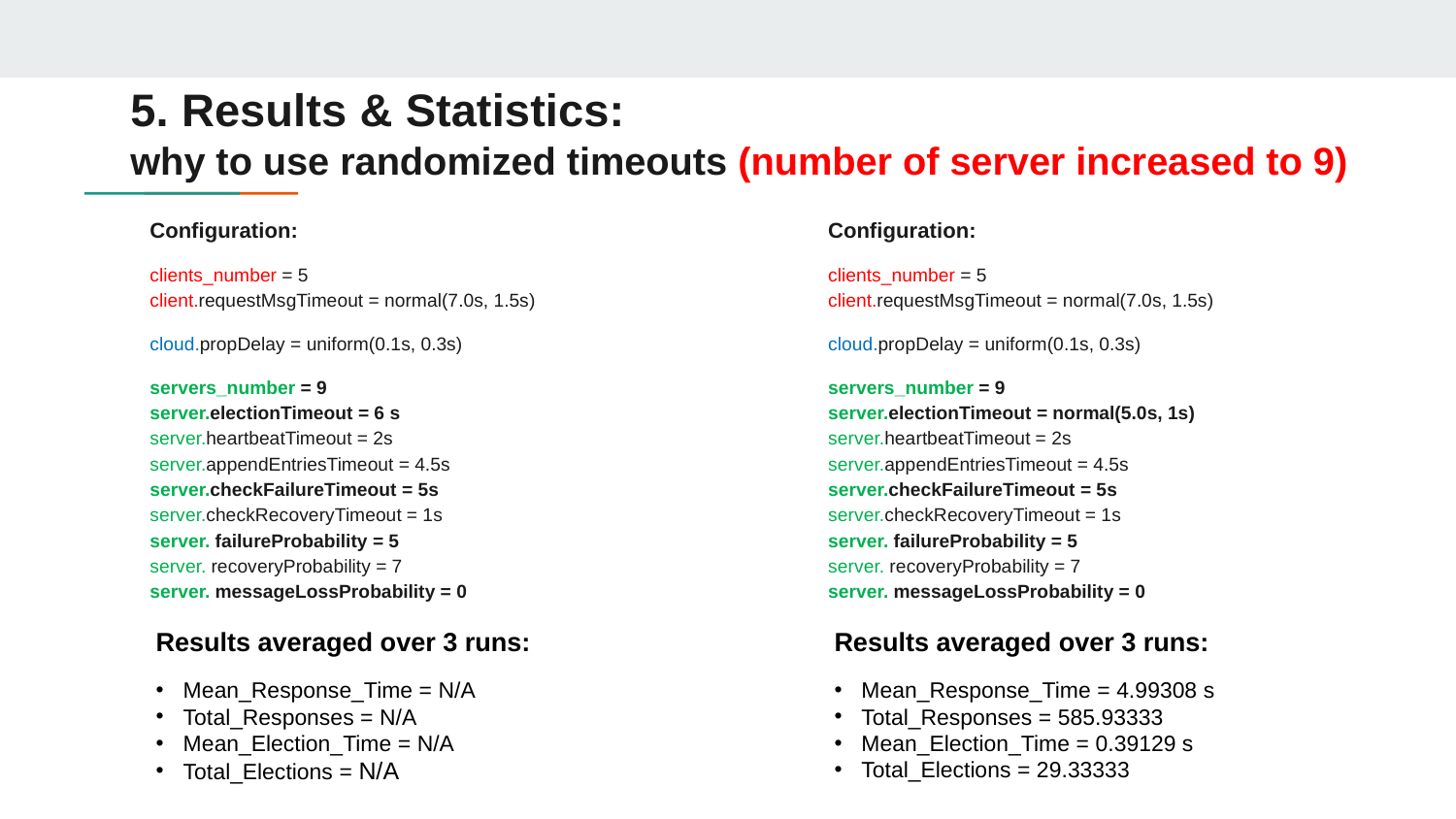

# 5. Results & Statistics: why to use randomized timeouts (number of server increased to 9)
Configuration:

clients_number = 5
client.requestMsgTimeout = normal(7.0s, 1.5s)

cloud.propDelay = uniform(0.1s, 0.3s)

servers_number = 9
server.electionTimeout = normal(5.0s, 1s)
server.heartbeatTimeout = 2s
server.appendEntriesTimeout = 4.5s
server.checkFailureTimeout = 5s
server.checkRecoveryTimeout = 1s
server. failureProbability = 5
server. recoveryProbability = 7
server. messageLossProbability = 0

Configuration:

clients_number = 5
client.requestMsgTimeout = normal(7.0s, 1.5s)

cloud.propDelay = uniform(0.1s, 0.3s)

servers_number = 9
server.electionTimeout = 6 s
server.heartbeatTimeout = 2s
server.appendEntriesTimeout = 4.5s
server.checkFailureTimeout = 5s
server.checkRecoveryTimeout = 1s
server. failureProbability = 5
server. recoveryProbability = 7
server. messageLossProbability = 0

Results averaged over 3 runs:

Mean_Response_Time = 4.99308 s
Total_Responses = 585.93333
Mean_Election_Time = 0.39129 s
Total_Elections = 29.33333
Results averaged over 3 runs:

Mean_Response_Time = N/A
Total_Responses = N/A
Mean_Election_Time = N/A
Total_Elections = N/A